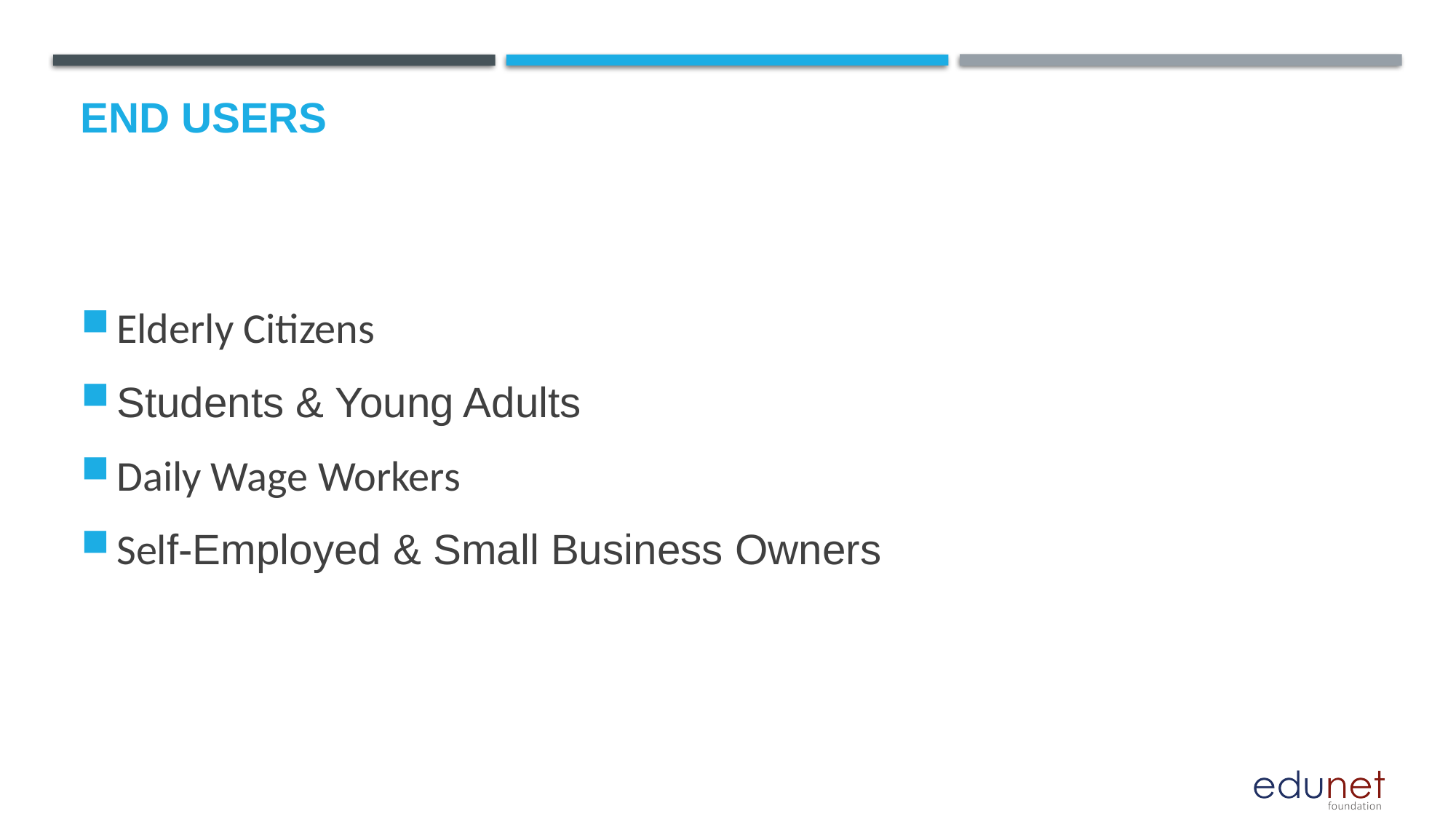

# End users
Elderly Citizens
Students & Young Adults
Daily Wage Workers
Self-Employed & Small Business Owners